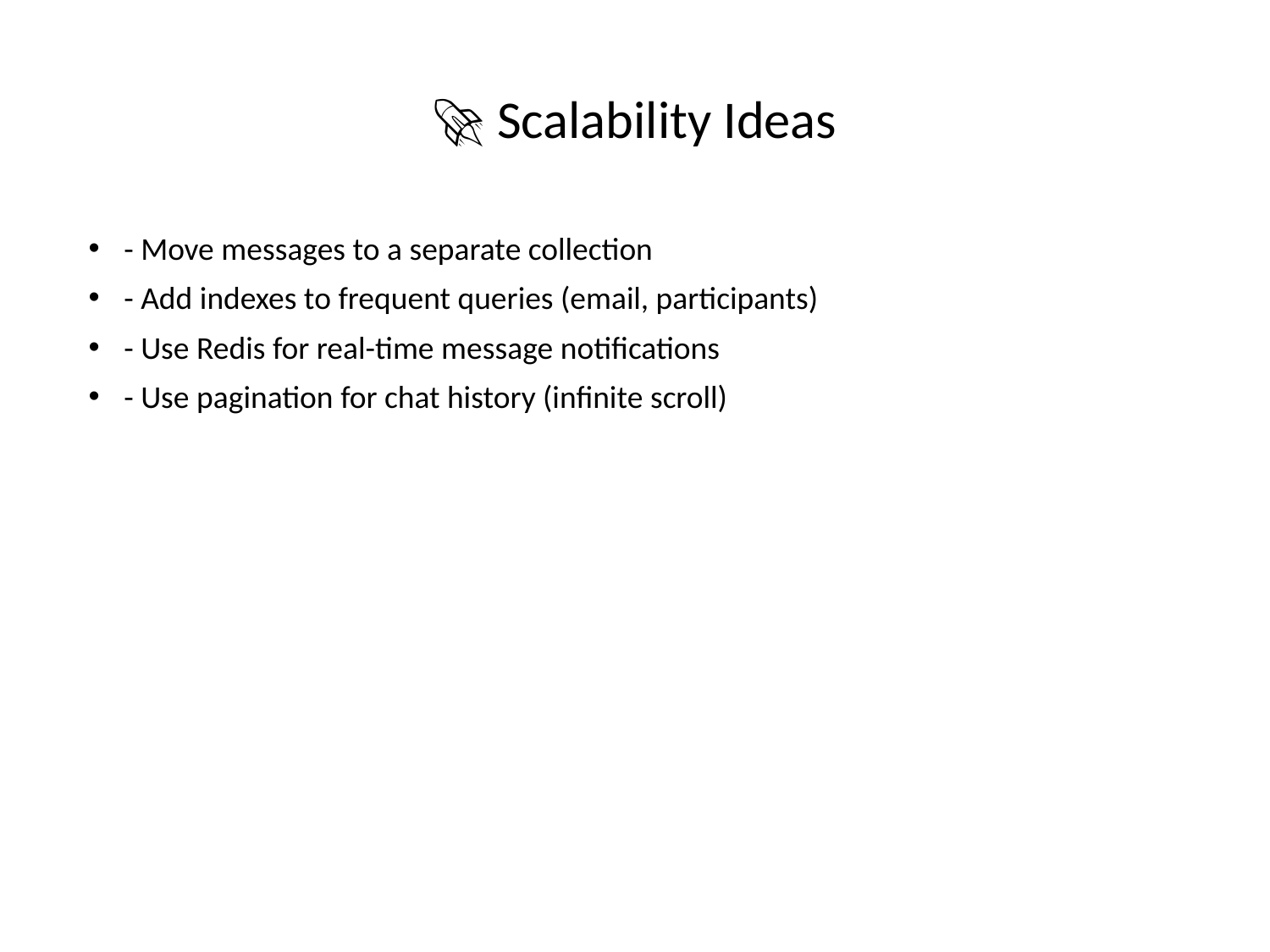

# 🚀 Scalability Ideas
- Move messages to a separate collection
- Add indexes to frequent queries (email, participants)
- Use Redis for real-time message notifications
- Use pagination for chat history (infinite scroll)